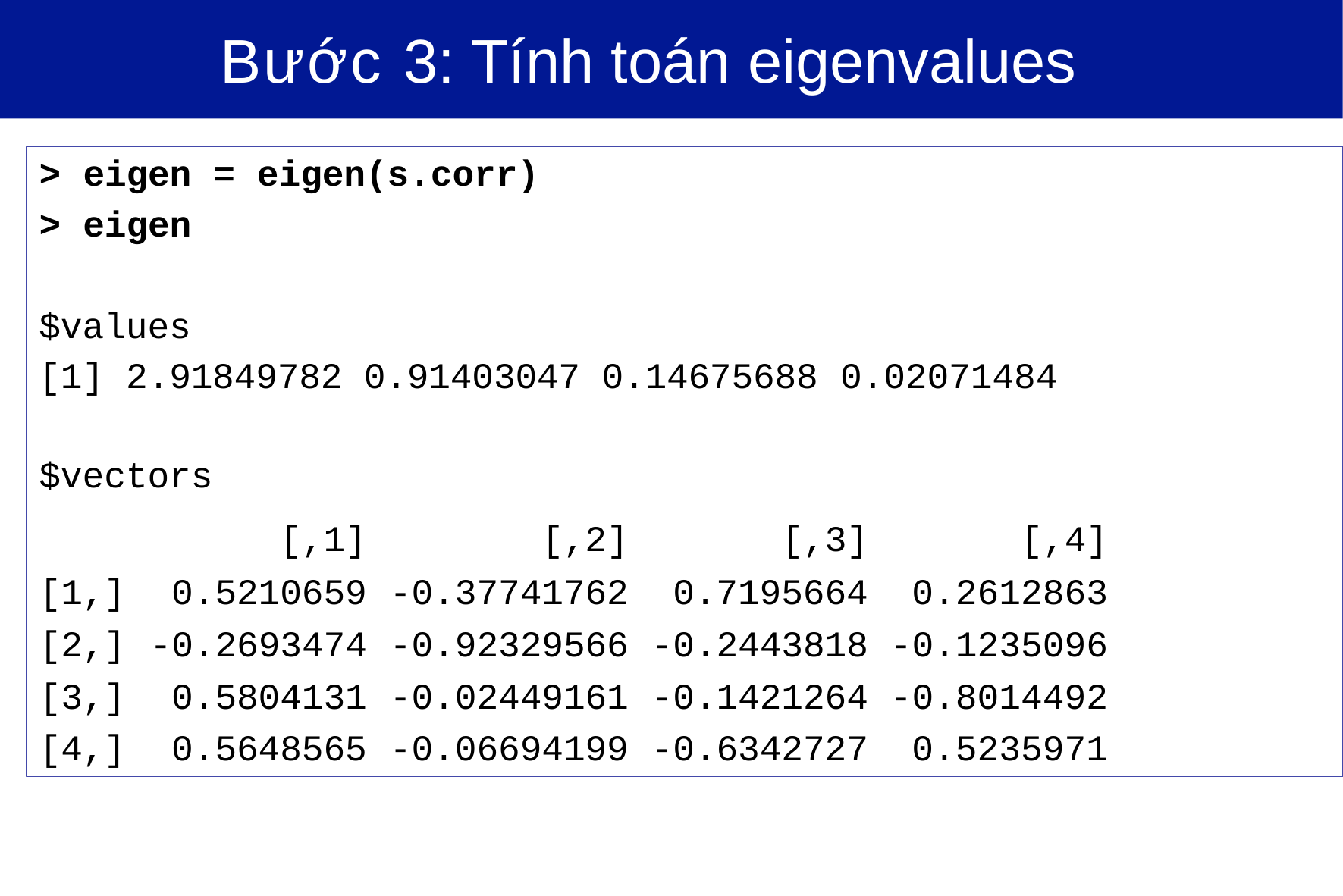

# Bước 3: Tính toán eigenvalues

| > | eigen | = | eigen(s.corr) |
| --- | --- | --- | --- |
| > | eigen |  |  |
| $values [1] 2.91849782 0.91403047 0.14675688 0.02071484 $vectors |  |  |  |  |
| --- | --- | --- | --- | --- |
|  | [,1] | [,2] | [,3] | [,4] |
| [1,] | 0.5210659 | -0.37741762 | 0.7195664 | 0.2612863 |
| [2,] | -0.2693474 | -0.92329566 | -0.2443818 | -0.1235096 |
| [3,] | 0.5804131 | -0.02449161 | -0.1421264 | -0.8014492 |
| [4,] | 0.5648565 | -0.06694199 | -0.6342727 | 0.5235971 |